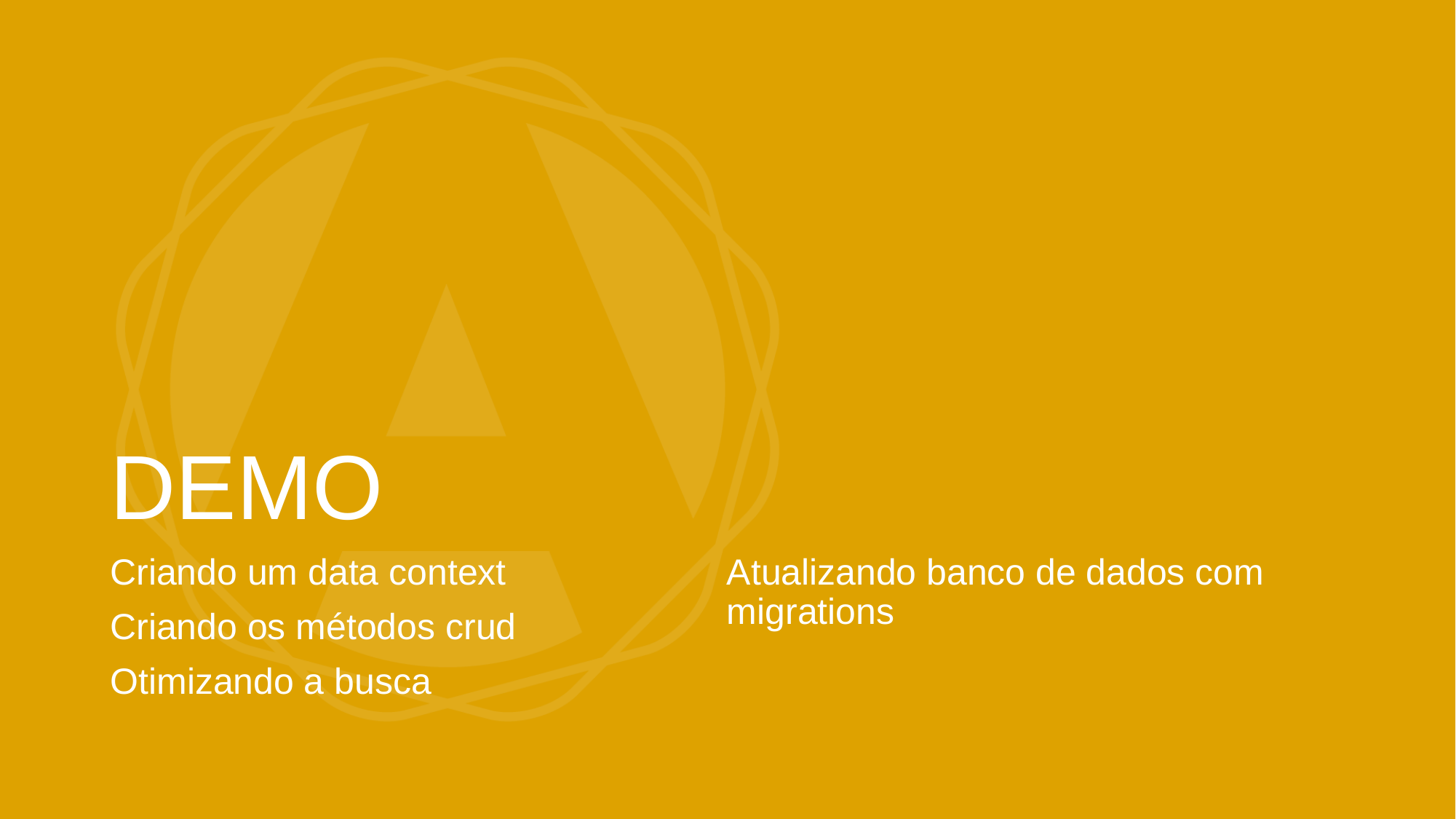

# DEMO
Criando um data context
Criando os métodos crud
Otimizando a busca
Atualizando banco de dados com migrations